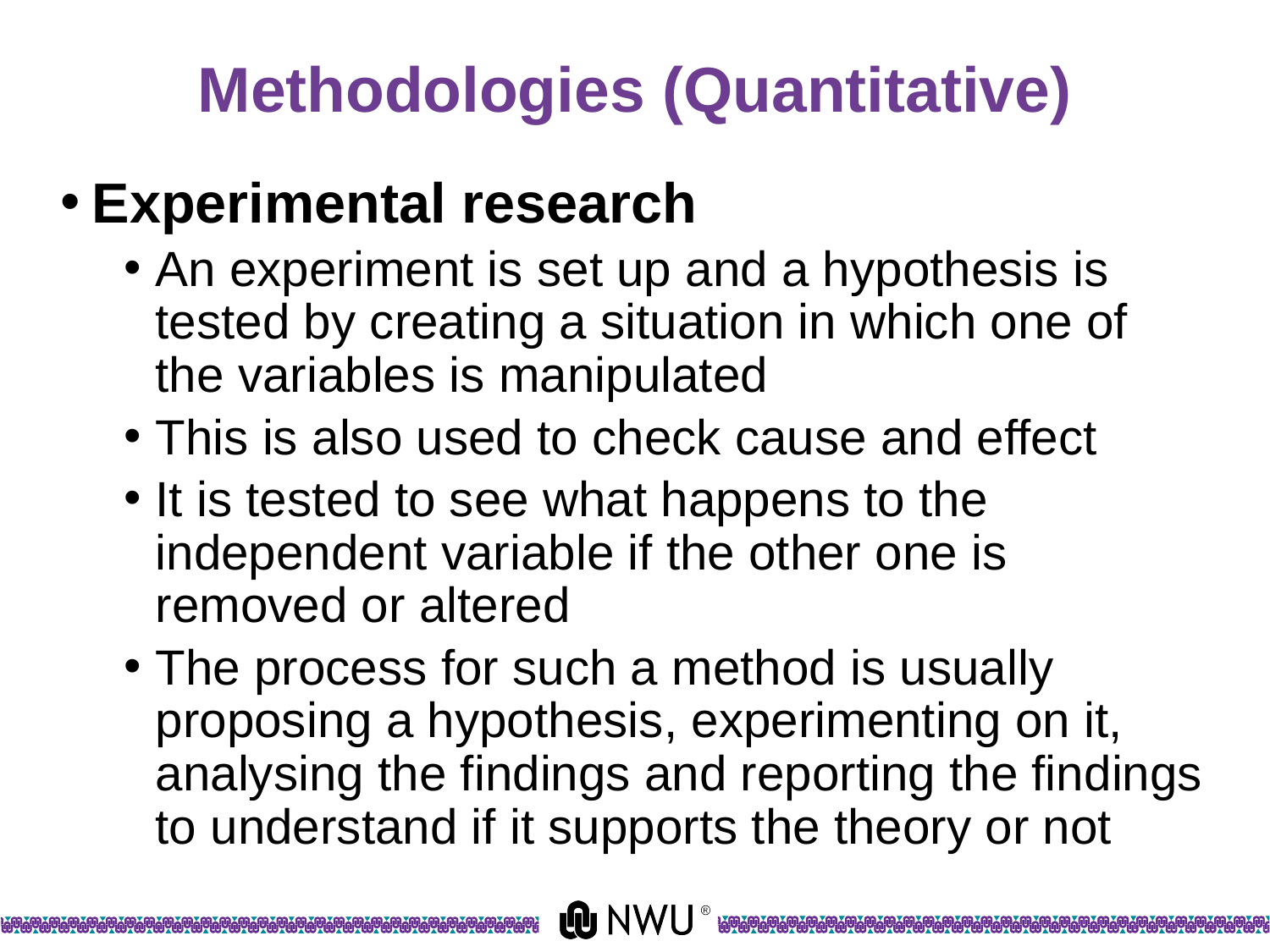

# Methodologies (Quantitative)
Experimental research
An experiment is set up and a hypothesis is tested by creating a situation in which one of the variables is manipulated
This is also used to check cause and effect
It is tested to see what happens to the independent variable if the other one is removed or altered
The process for such a method is usually proposing a hypothesis, experimenting on it, analysing the findings and reporting the findings to understand if it supports the theory or not